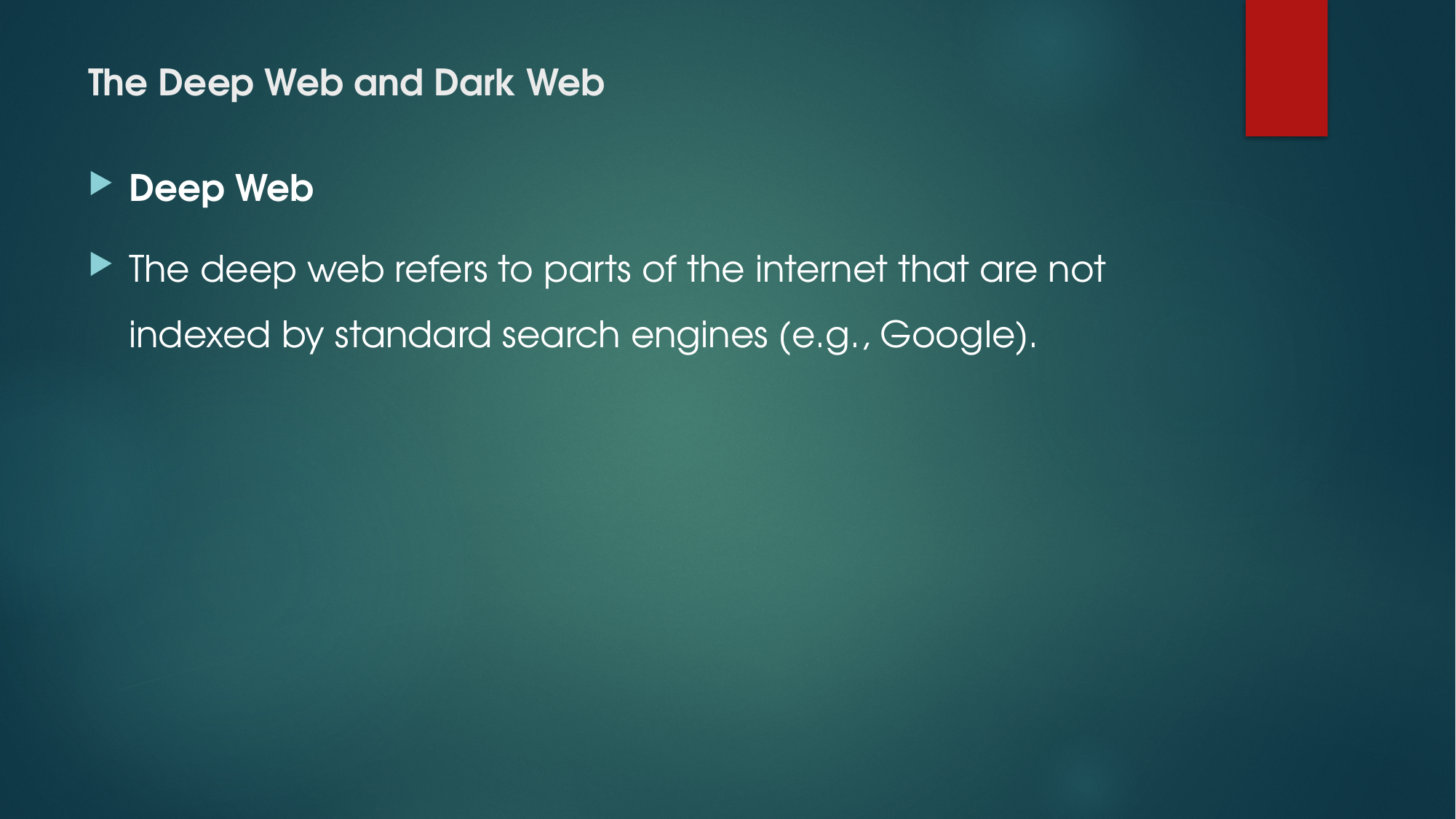

# The Deep Web and Dark Web
Deep Web
The deep web refers to parts of the internet that are not indexed by standard search engines (e.g., Google).